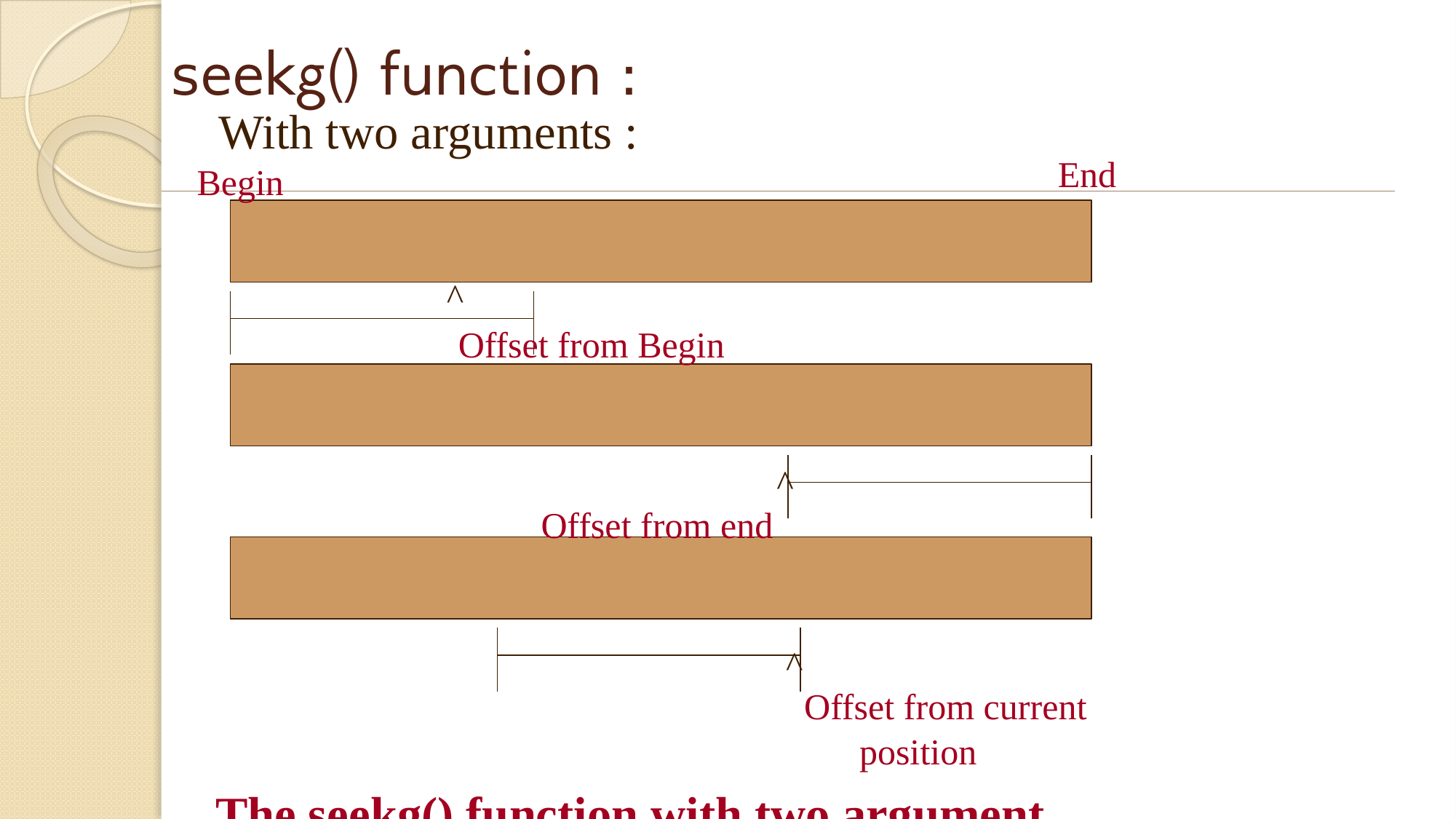

# seekg() function :
With two arguments :
Begin
End

^
Offset from Begin

^
Offset from end

^
Offset from current
position
The seekg() function with two argument